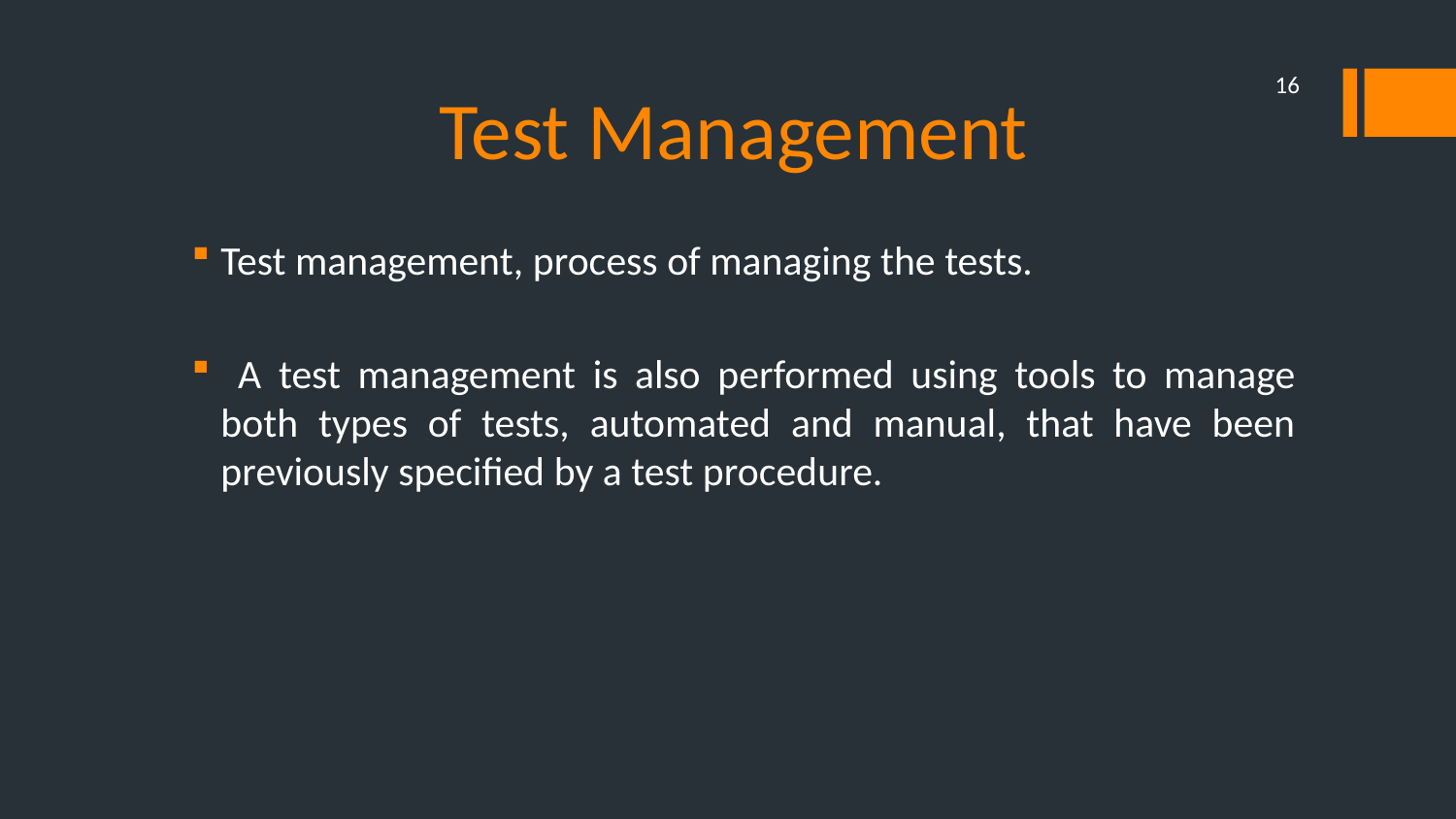

# Test Management
16
Test management, process of managing the tests.

 A test management is also performed using tools to manage both types of tests, automated and manual, that have been previously specified by a test procedure.